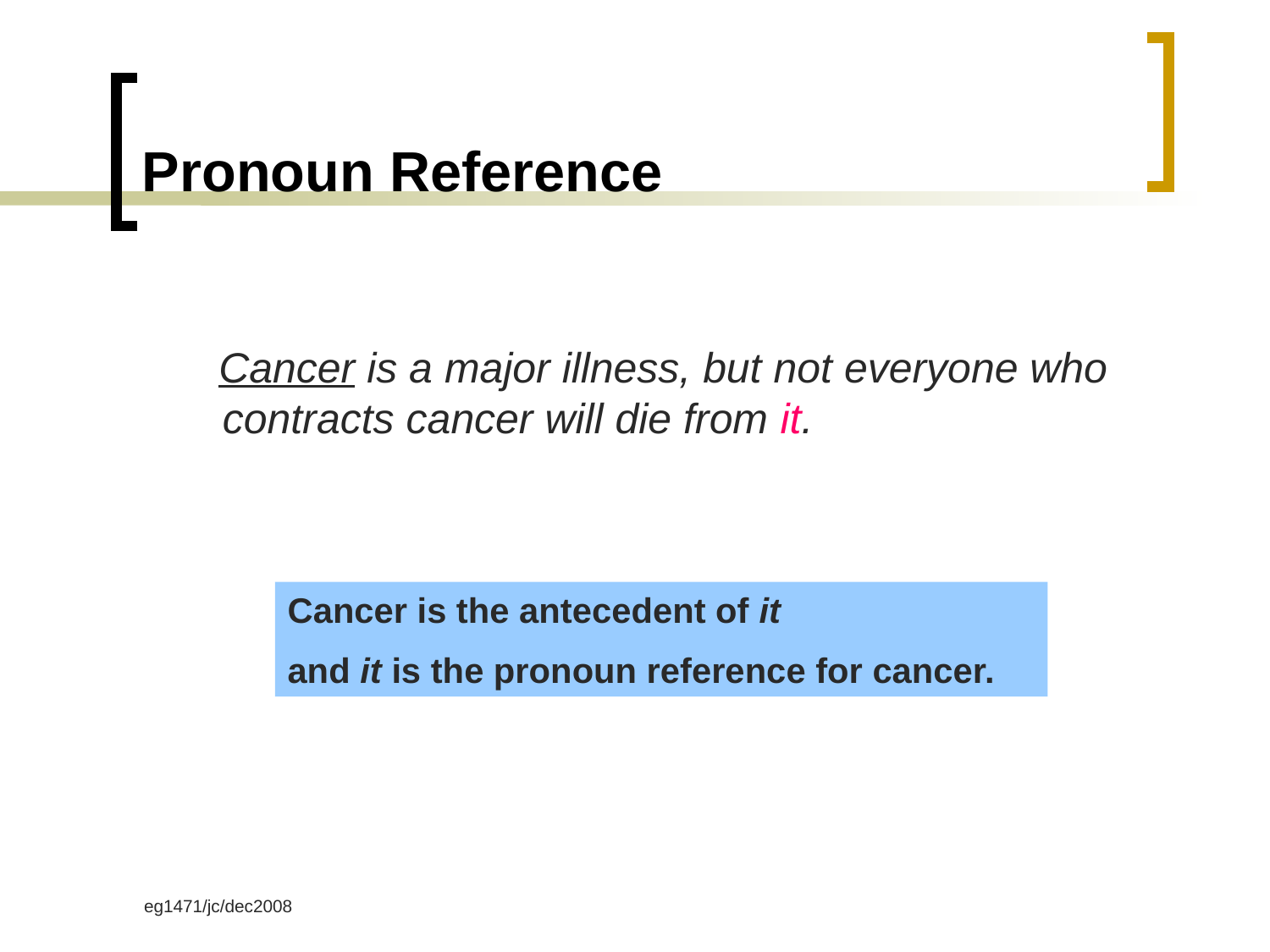

# Pronoun Reference

 Cancer is a major illness, but not everyone who contracts cancer will die from it.
Cancer is the antecedent of it
and it is the pronoun reference for cancer.
eg1471/jc/dec2008